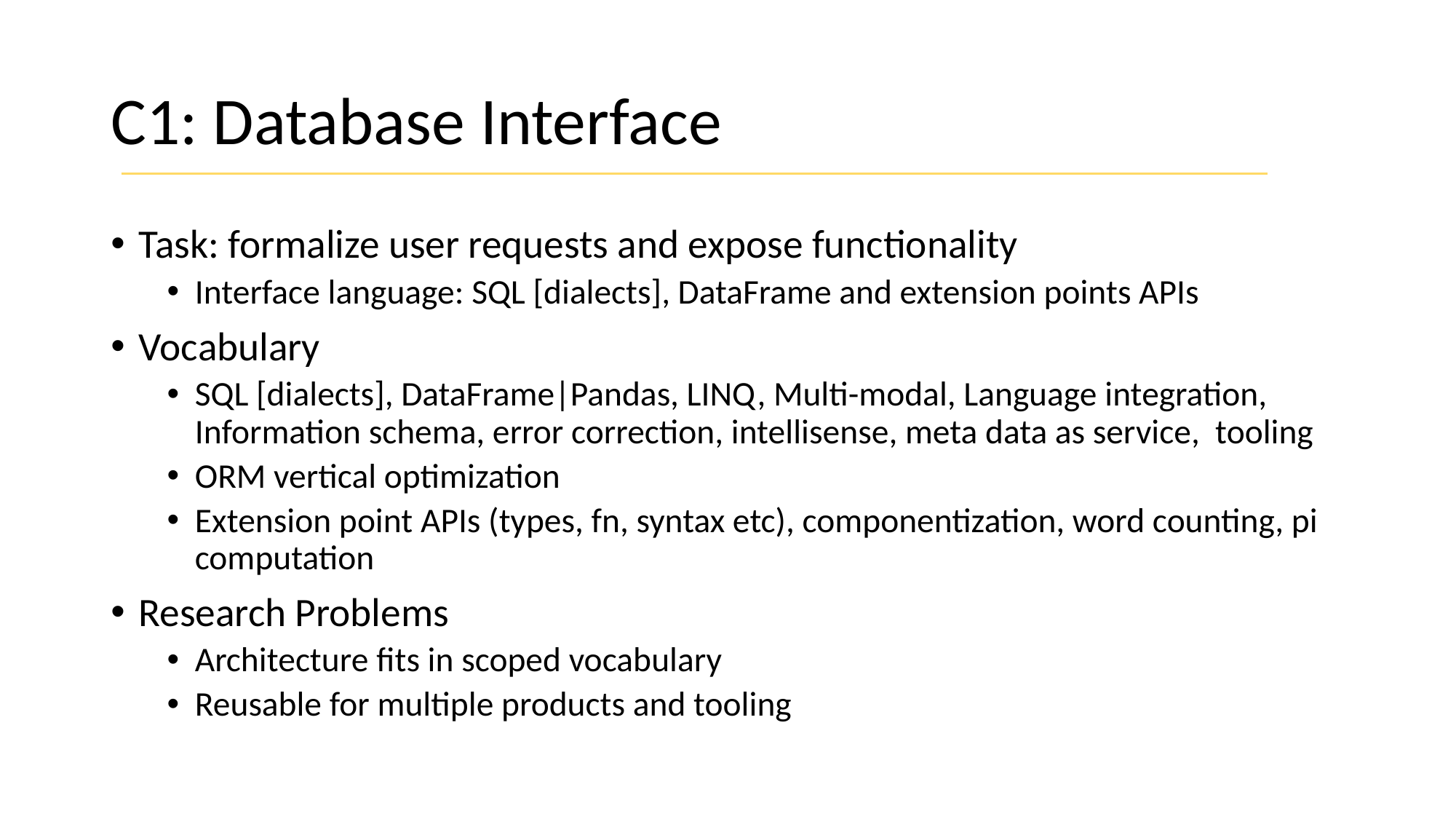

# C1: Database Interface
Task: formalize user requests and expose functionality
Interface language: SQL [dialects], DataFrame and extension points APIs
Vocabulary
SQL [dialects], DataFrame|Pandas, LINQ, Multi-modal, Language integration, Information schema, error correction, intellisense, meta data as service,  tooling
ORM vertical optimization
Extension point APIs (types, fn, syntax etc), componentization, word counting, pi computation
Research Problems
Architecture fits in scoped vocabulary
Reusable for multiple products and tooling